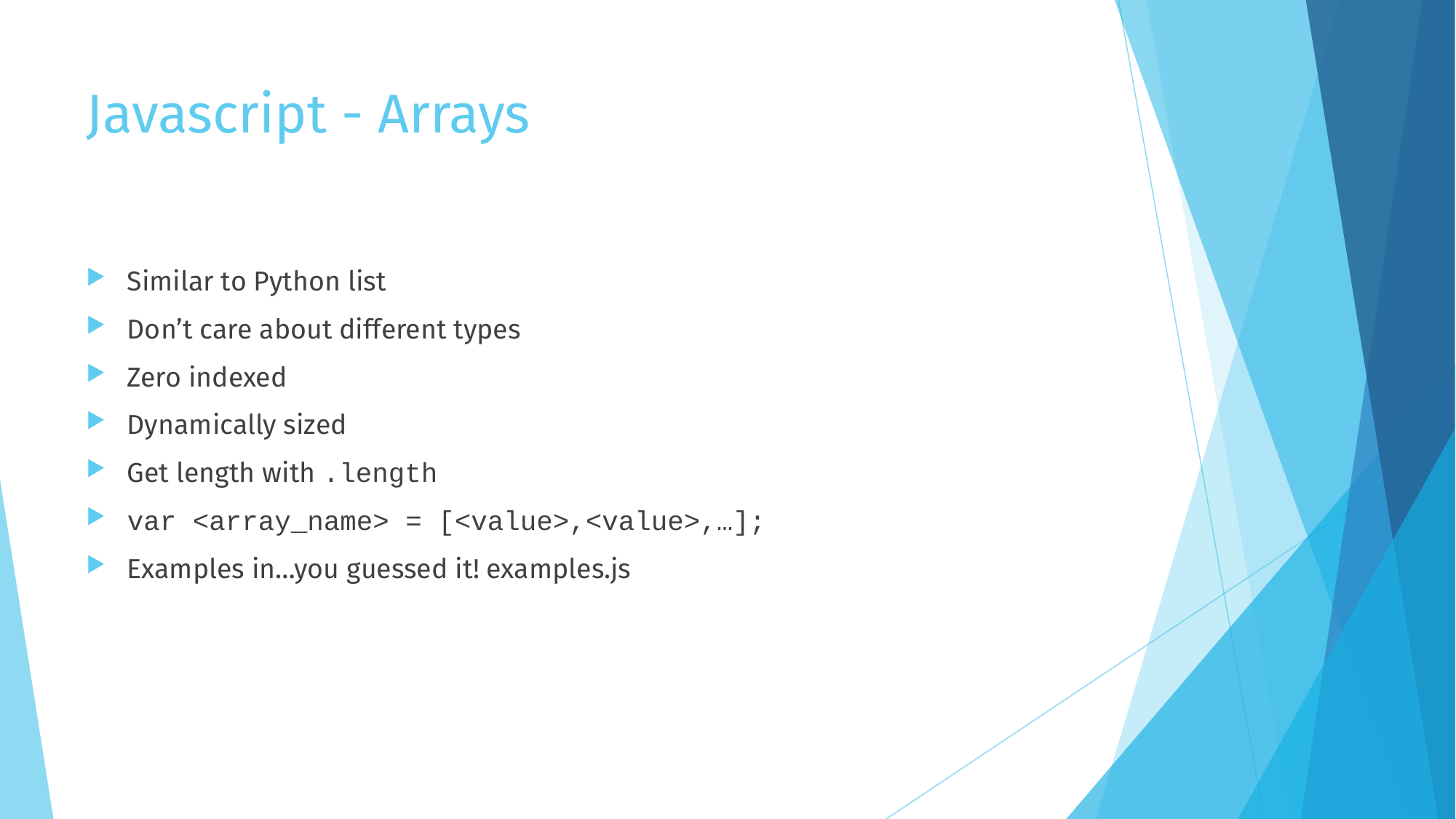

# Javascript - Arrays
Similar to Python list
Don’t care about different types
Zero indexed
Dynamically sized
Get length with .length
var <array_name> = [<value>,<value>,…];
Examples in…you guessed it! examples.js